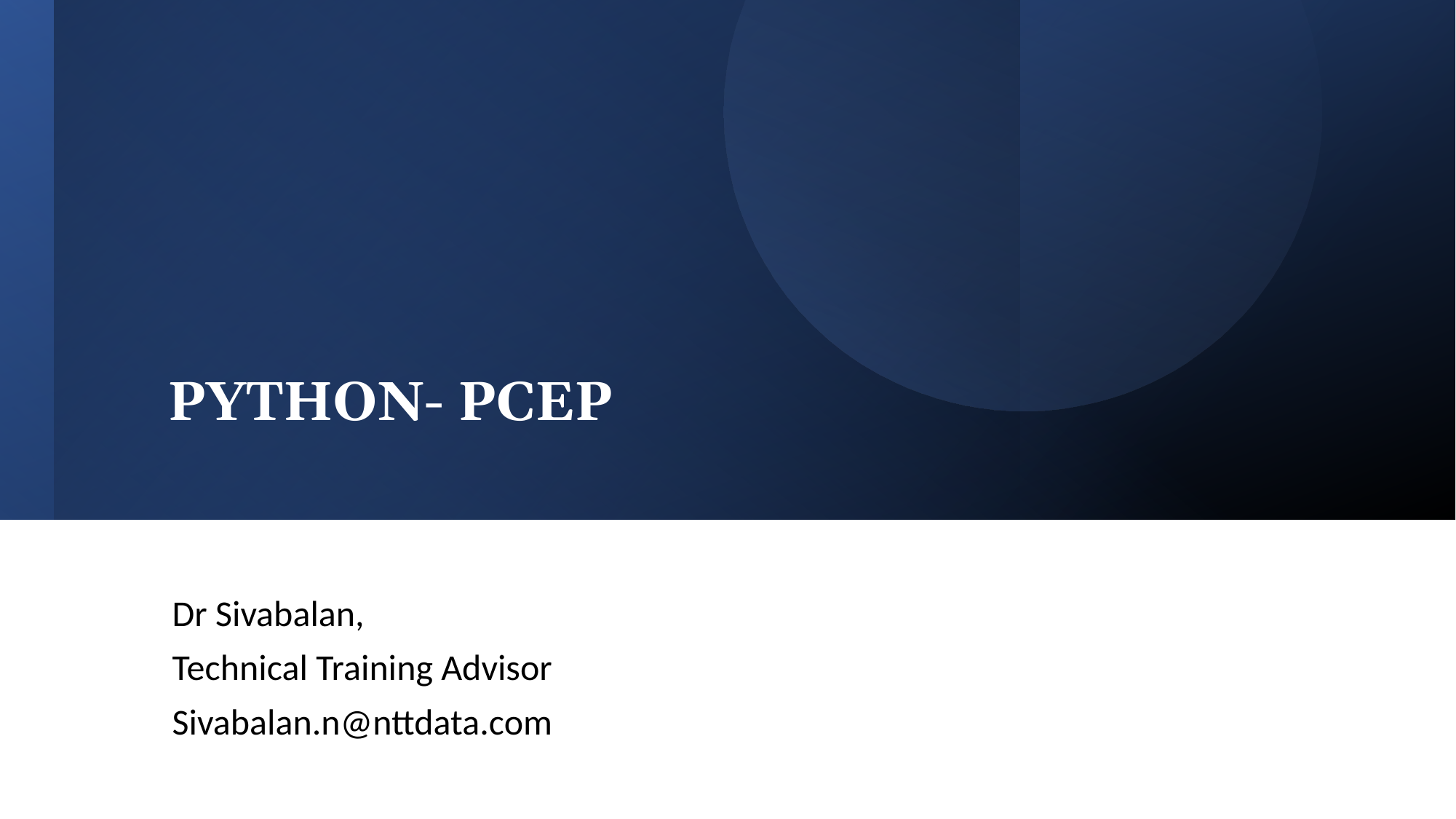

# PYTHON- PCEP
Dr Sivabalan,
Technical Training Advisor
Sivabalan.n@nttdata.com